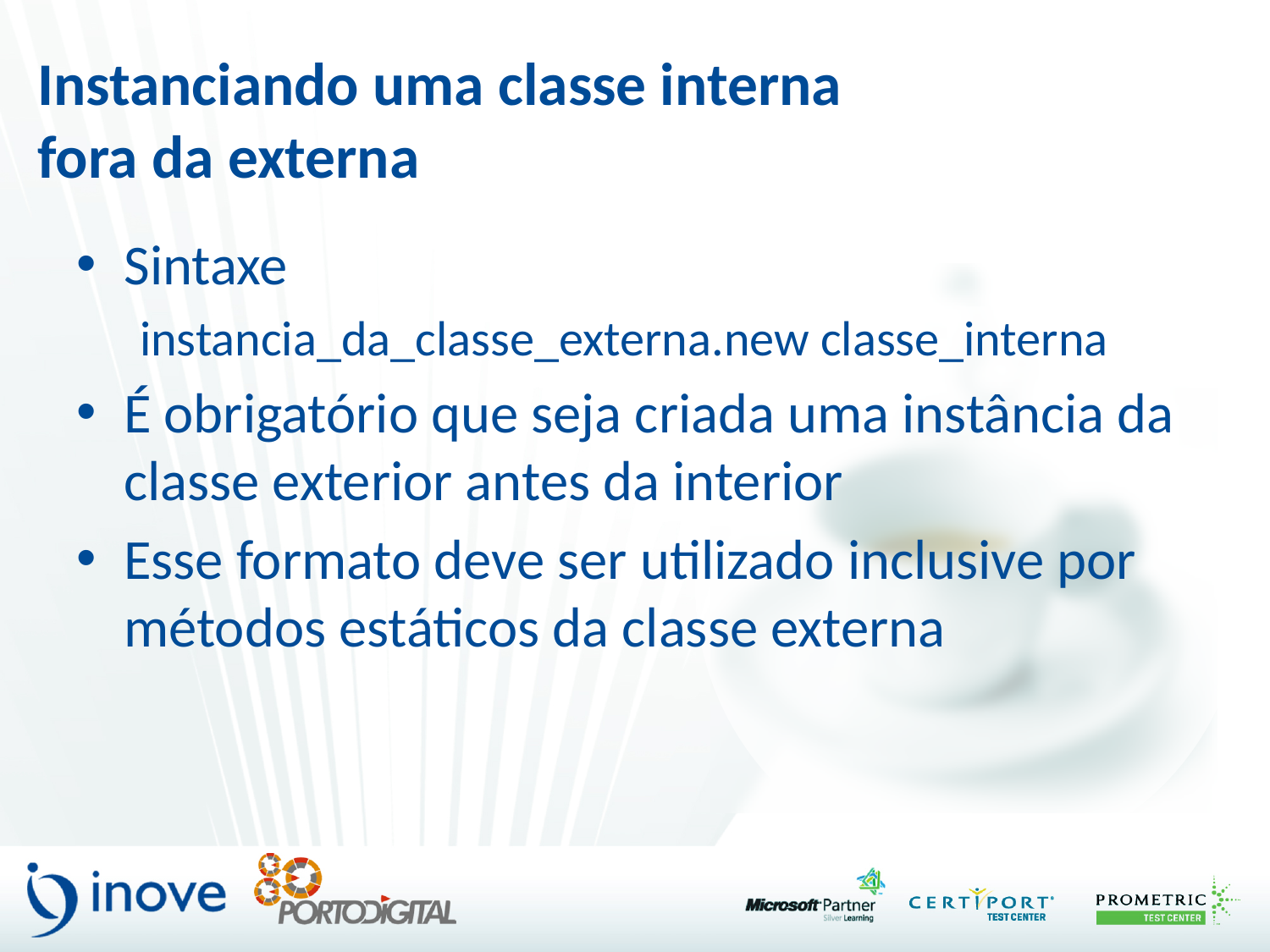

# Instanciando uma classe interna fora da externa
Sintaxe
instancia_da_classe_externa.new classe_interna
É obrigatório que seja criada uma instância da classe exterior antes da interior
Esse formato deve ser utilizado inclusive por métodos estáticos da classe externa